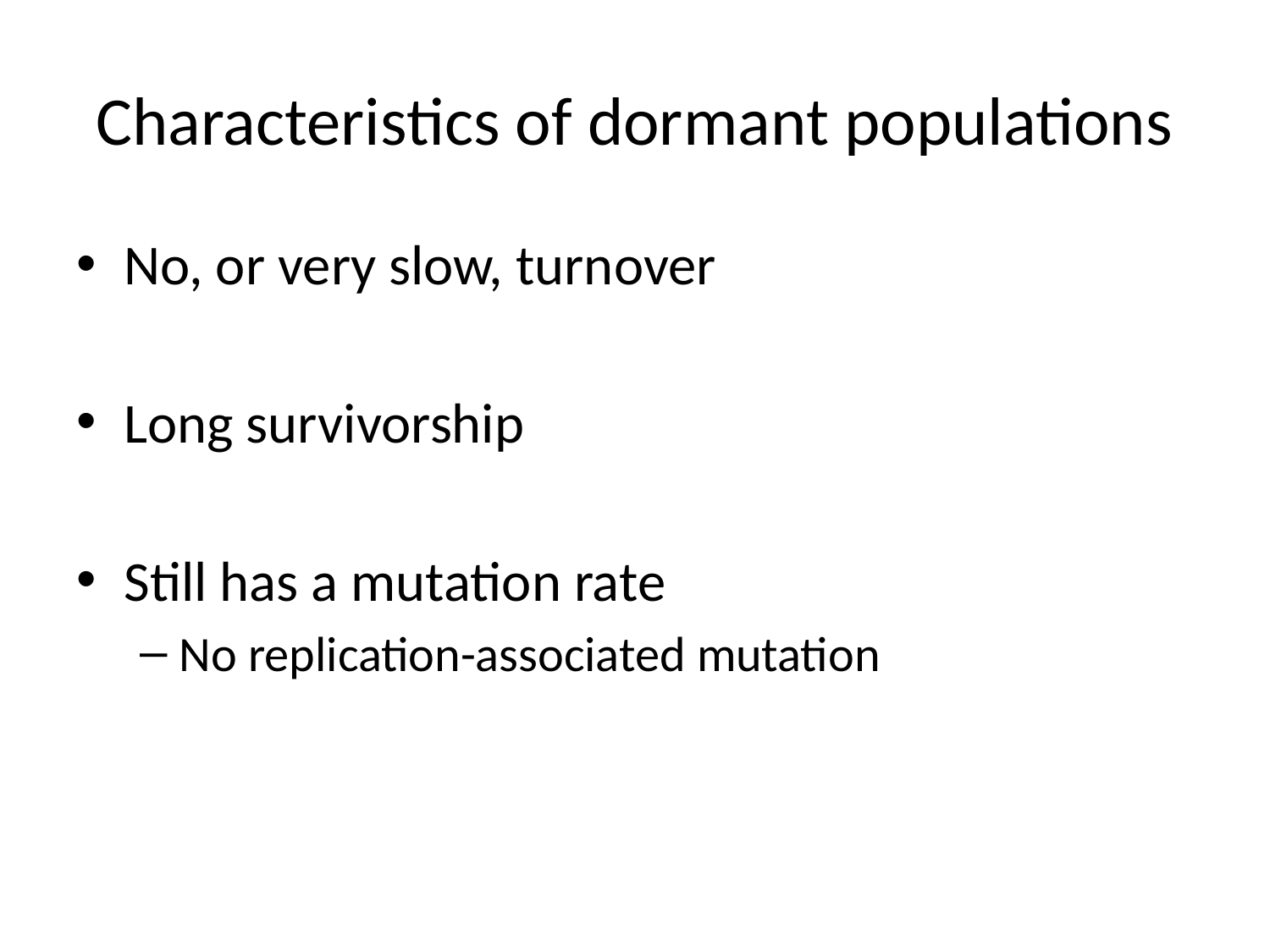

# Characteristics of dormant populations
No, or very slow, turnover

Long survivorship

Still has a mutation rate
No replication-associated mutation